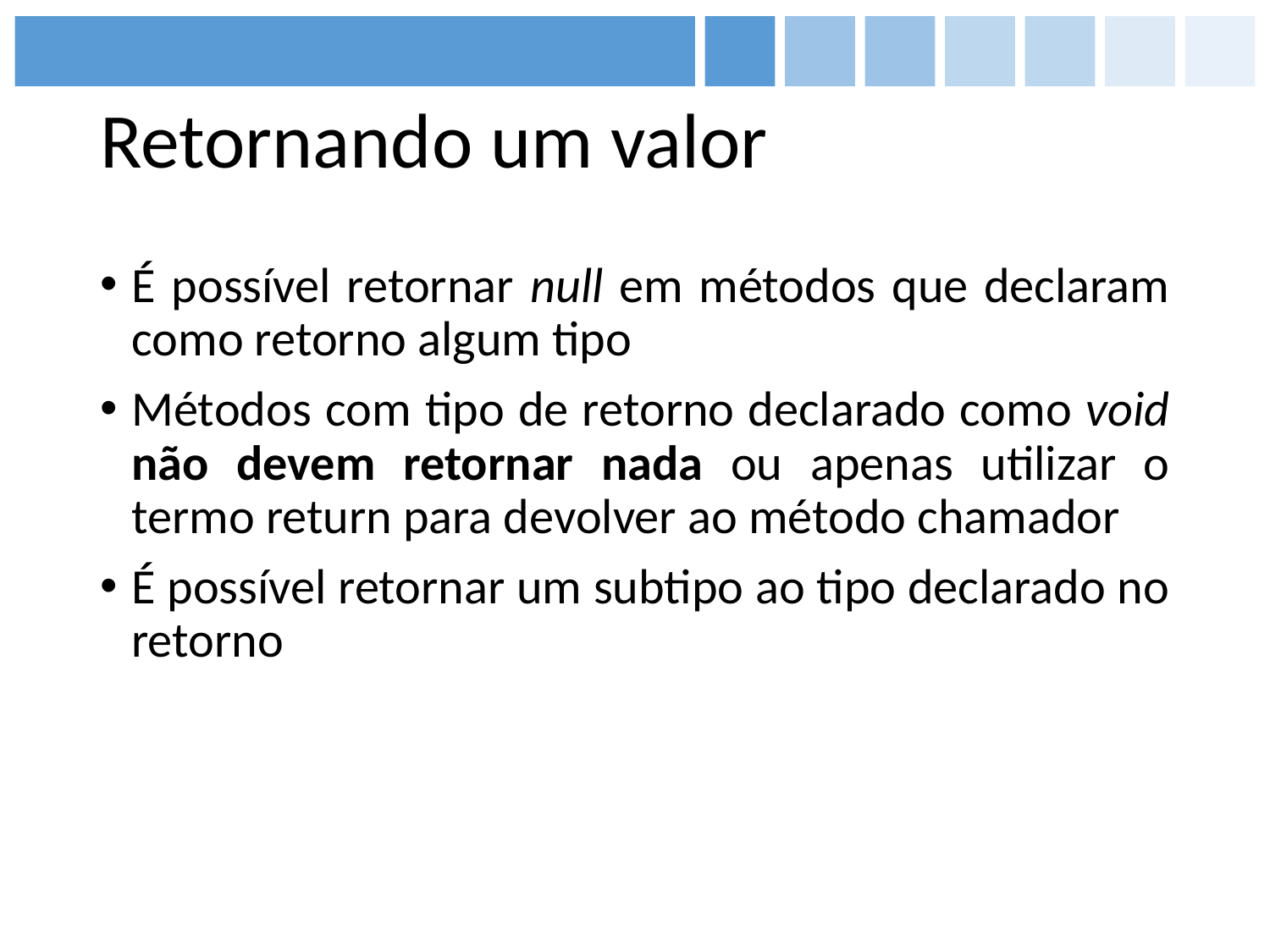

# Retornando um valor
É possível retornar null em métodos que declaram como retorno algum tipo
Métodos com tipo de retorno declarado como void não devem retornar nada ou apenas utilizar o termo return para devolver ao método chamador
É possível retornar um subtipo ao tipo declarado no retorno